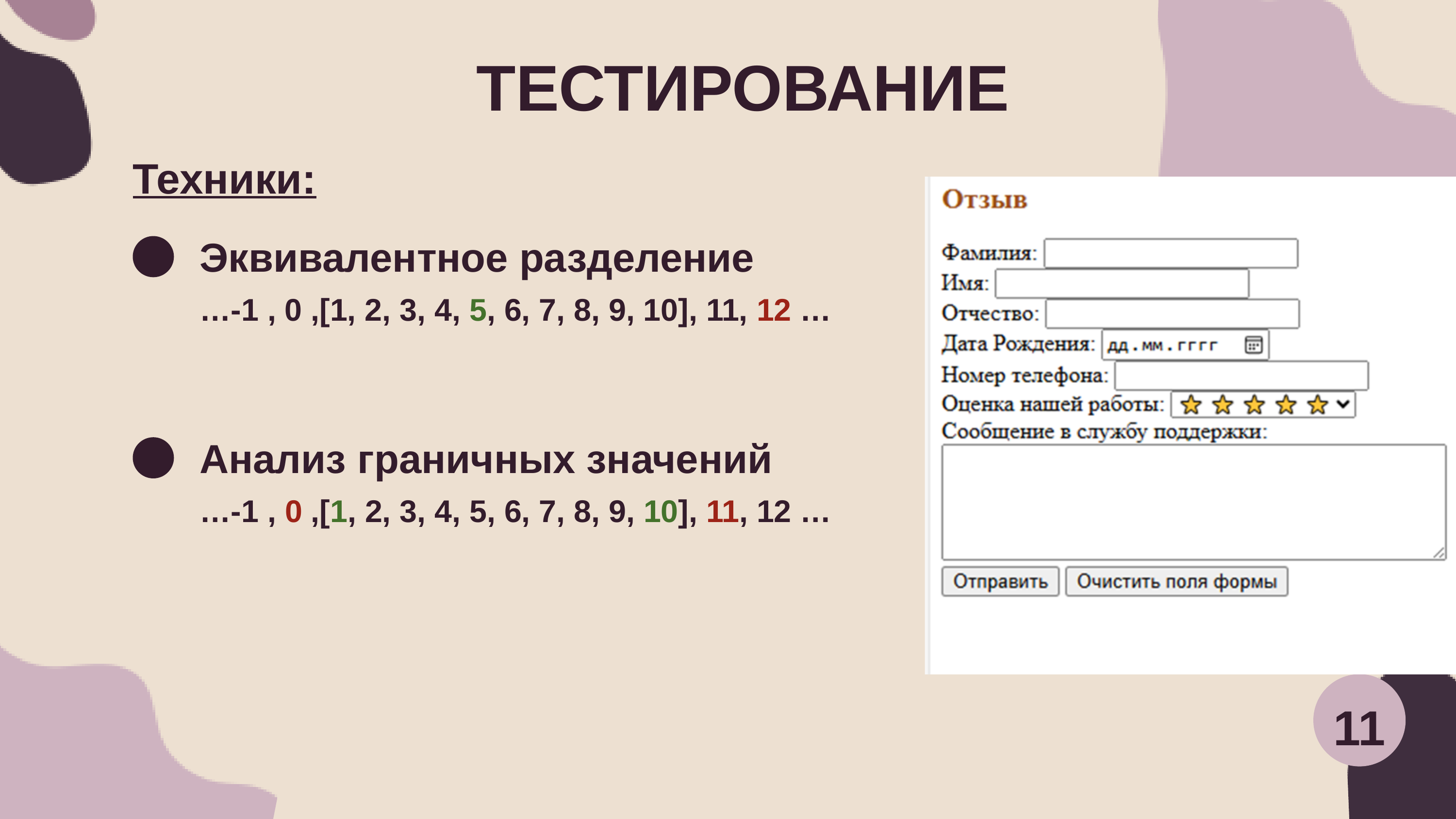

ТЕСТИРОВАНИЕ
Техники:

Эквивалентное разделение

…-1 , 0 ,[1, 2, 3, 4, 5, 6, 7, 8, 9, 10], 11, 12 …
Анализ граничных значений

…-1 , 0 ,[1, 2, 3, 4, 5, 6, 7, 8, 9, 10], 11, 12 …

11